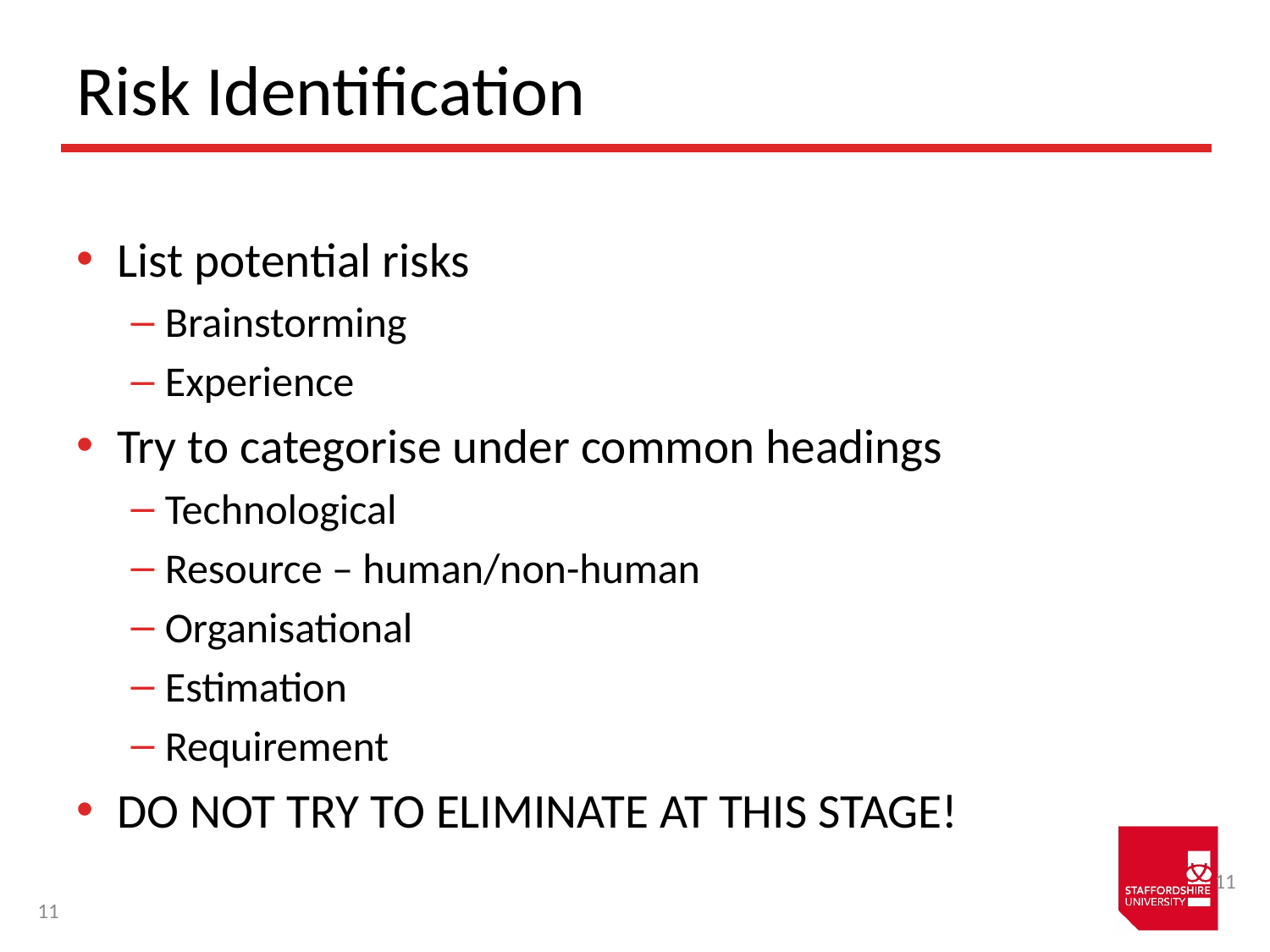

# Risk Identification
List potential risks
Brainstorming
Experience
Try to categorise under common headings
Technological
Resource – human/non-human
Organisational
Estimation
Requirement
DO NOT TRY TO ELIMINATE AT THIS STAGE!
11